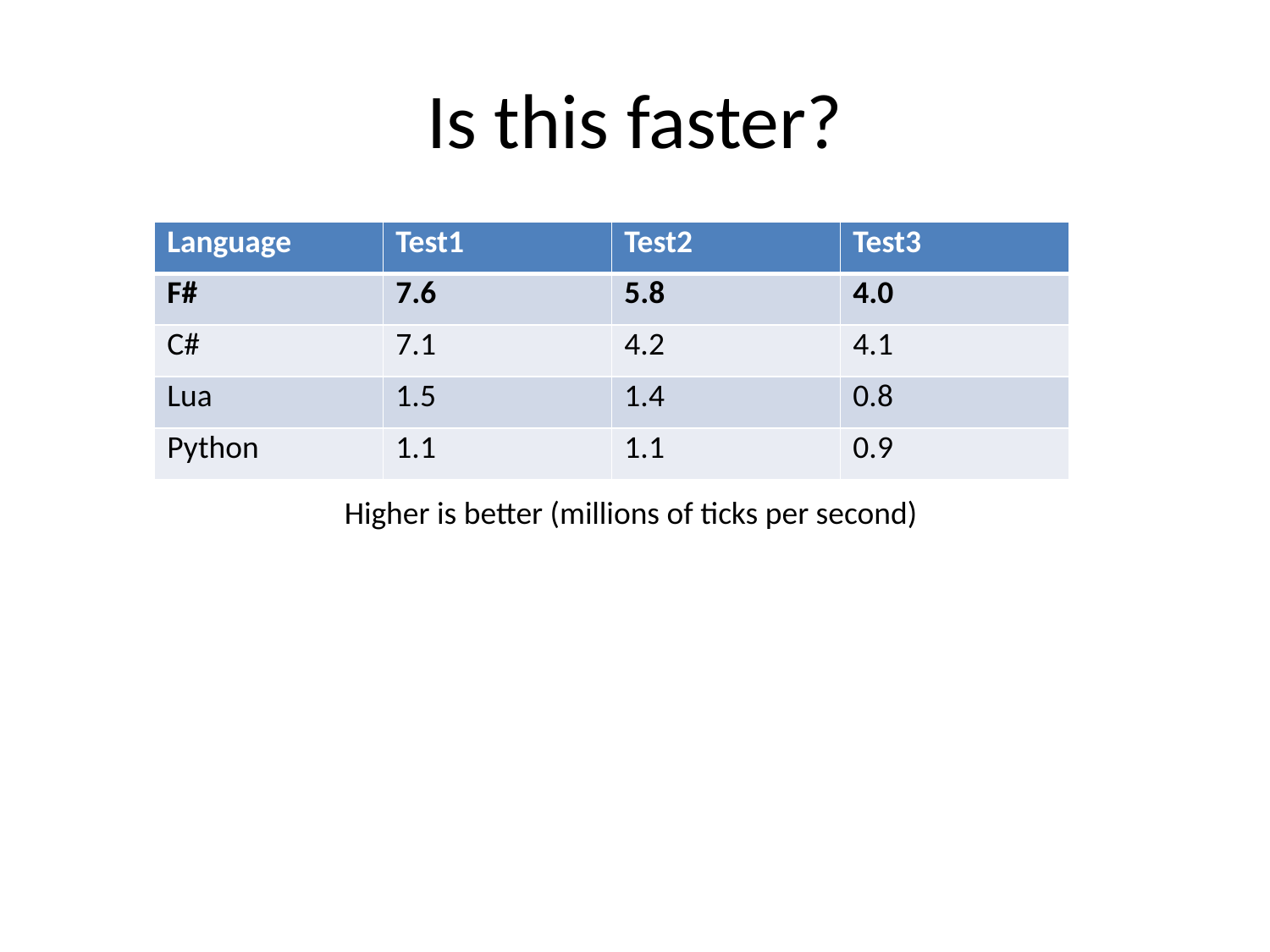

# Is this faster?
| Language | Test1 | Test2 | Test3 |
| --- | --- | --- | --- |
| F# | 7.6 | 5.8 | 4.0 |
| C# | 7.1 | 4.2 | 4.1 |
| Lua | 1.5 | 1.4 | 0.8 |
| Python | 1.1 | 1.1 | 0.9 |
Higher is better (millions of ticks per second)